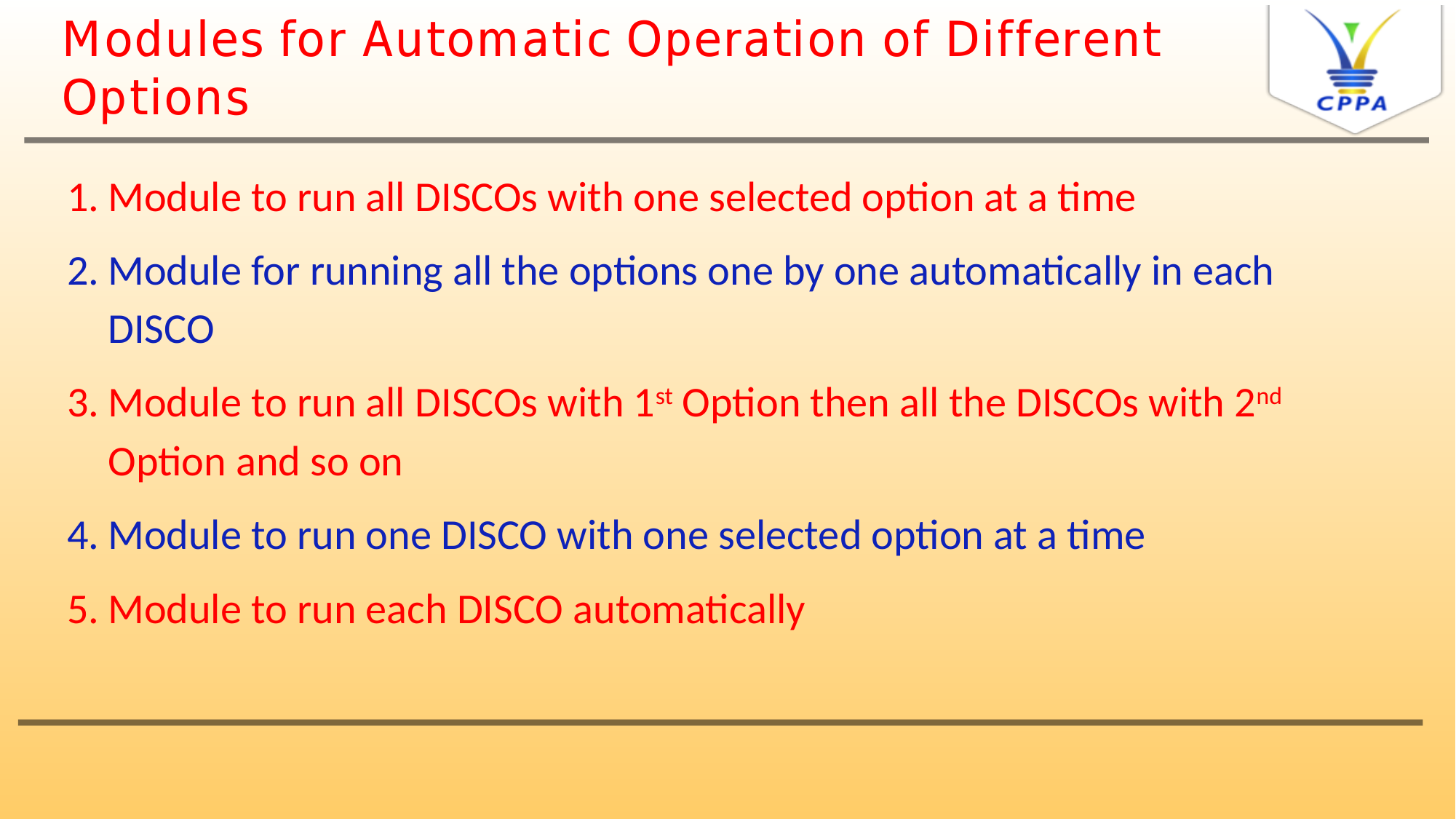

# Modules for Automatic Operation of Different Options
Module to run all DISCOs with one selected option at a time
Module for running all the options one by one automatically in each DISCO
Module to run all DISCOs with 1st Option then all the DISCOs with 2nd Option and so on
Module to run one DISCO with one selected option at a time
Module to run each DISCO automatically